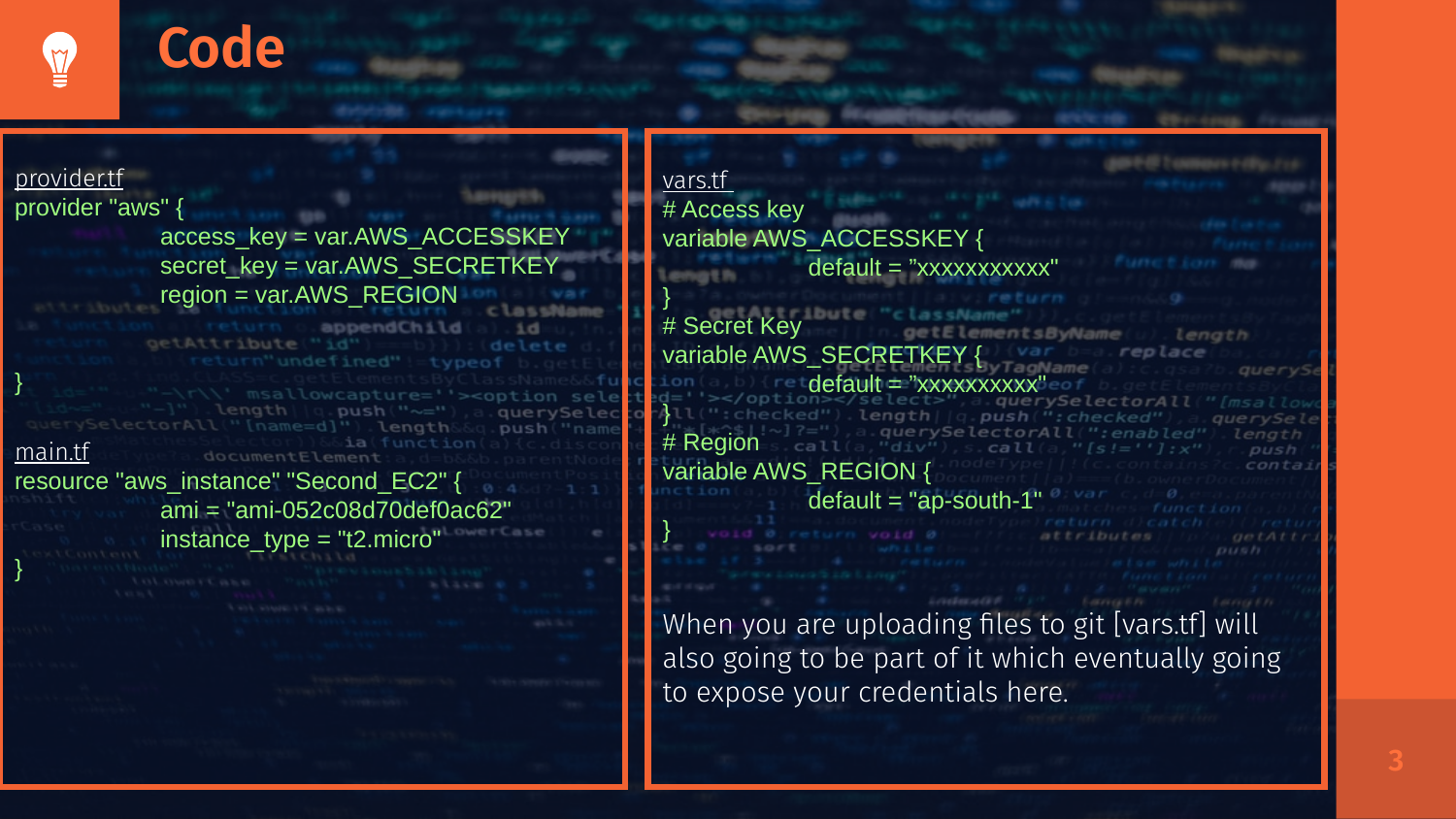

# Code

provider.tf
provider "aws" {
	access_key = var.AWS_ACCESSKEY
	secret_key = var.AWS_SECRETKEY
	region = var.AWS_REGION

}

main.tf
resource "aws_instance" "Second_EC2" {
	ami = "ami-052c08d70def0ac62"
	instance_type = "t2.micro"
}

vars.tf
# Access key
variable AWS_ACCESSKEY {
	default = ”xxxxxxxxxxx"
}
# Secret Key variable AWS_SECRETKEY {
	default = ”xxxxxxxxxx"
}
# Region variable AWS_REGION {
	default = "ap-south-1"
}

When you are uploading files to git [vars.tf] will also going to be part of it which eventually going to expose your credentials here.

3